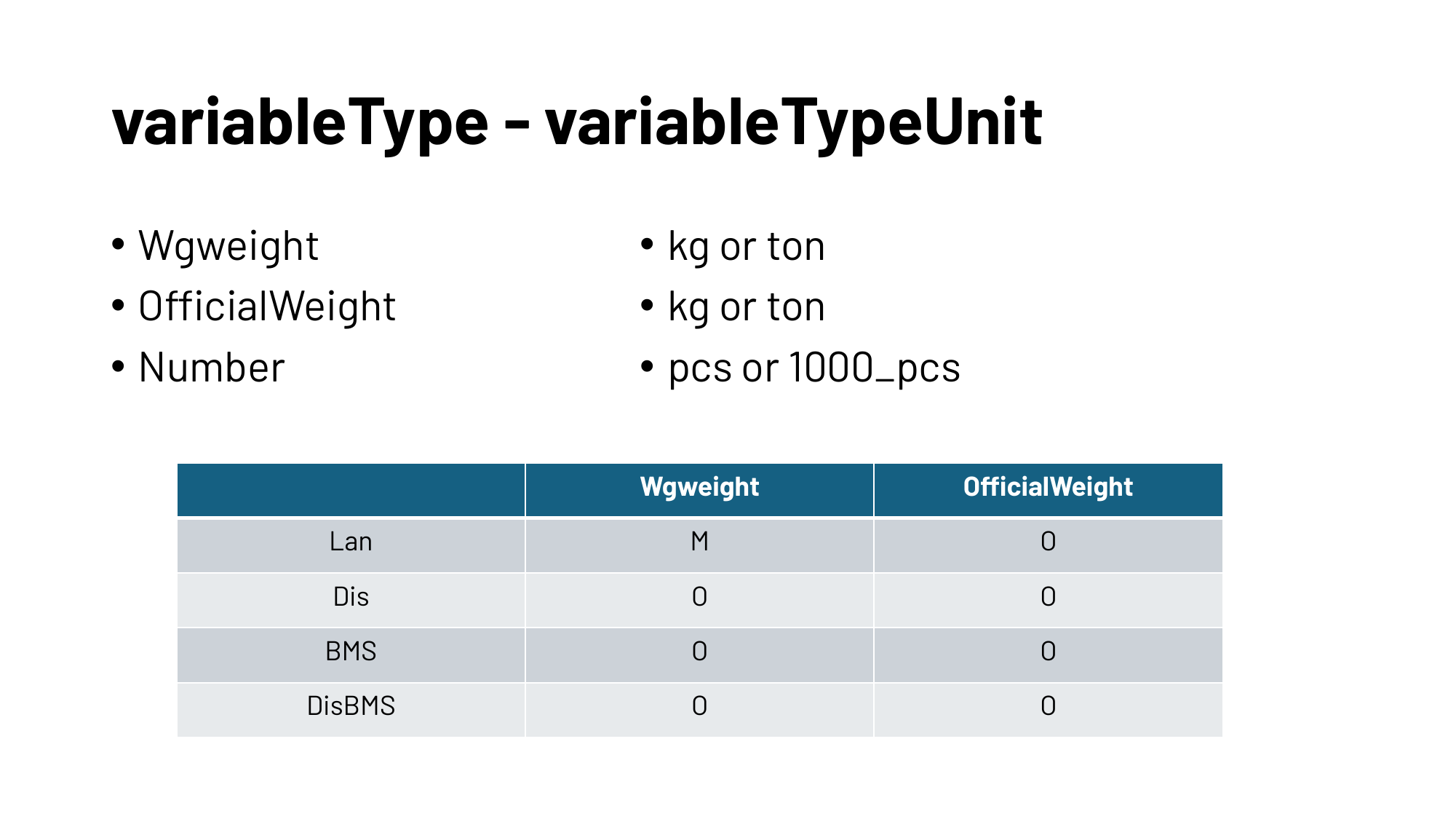

# variableType - variableTypeUnit
Wgweight
OfficialWeight
Number

kg or ton
kg or ton
pcs or 1000_pcs
|  | Wgweight | OfficialWeight |
| --- | --- | --- |
| Lan | M | O |
| Dis | O | O |
| BMS | O | O |
| DisBMS | O | O |